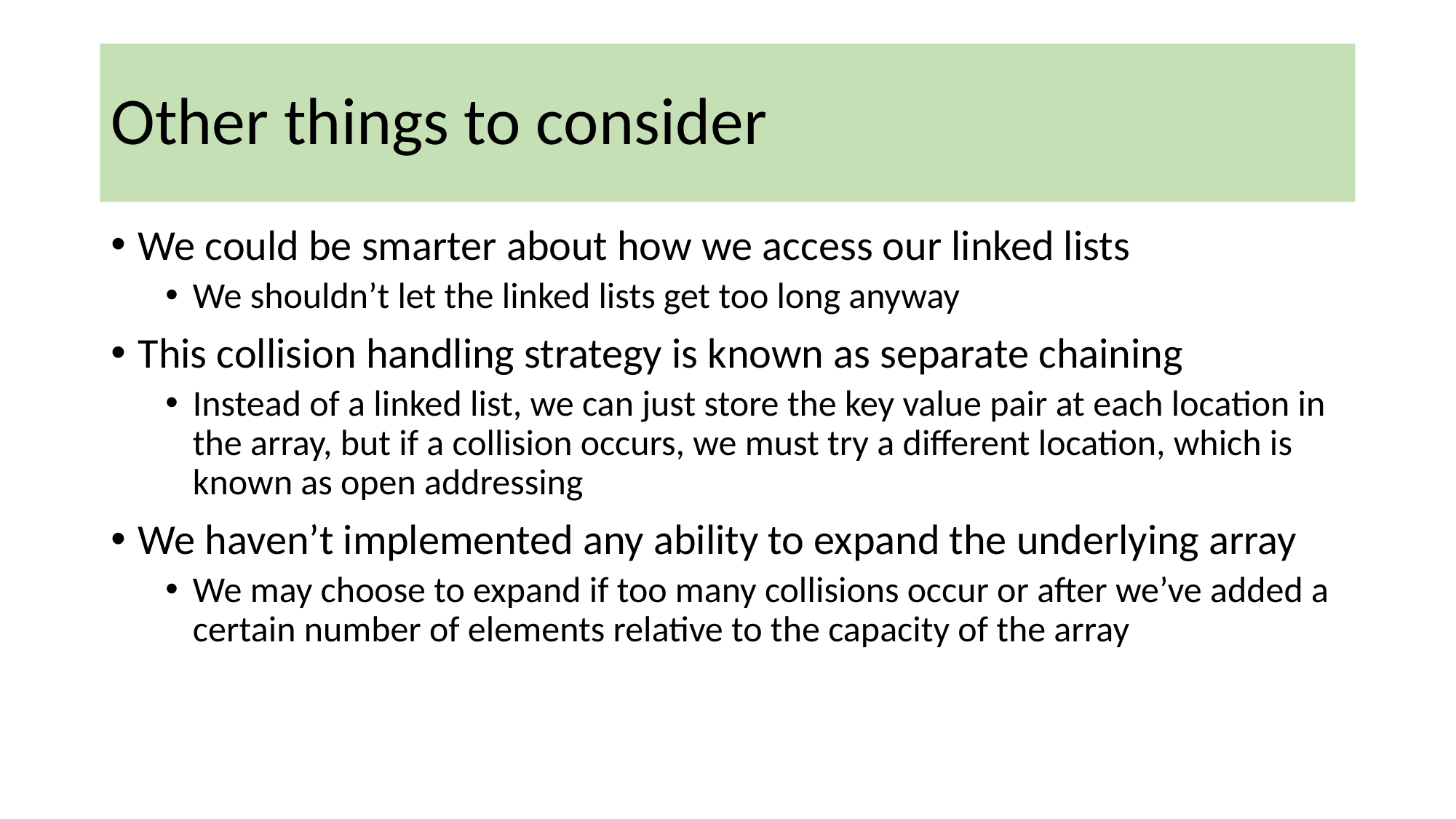

# Other things to consider
We could be smarter about how we access our linked lists
We shouldn’t let the linked lists get too long anyway
This collision handling strategy is known as separate chaining
Instead of a linked list, we can just store the key value pair at each location in the array, but if a collision occurs, we must try a different location, which is known as open addressing
We haven’t implemented any ability to expand the underlying array
We may choose to expand if too many collisions occur or after we’ve added a certain number of elements relative to the capacity of the array